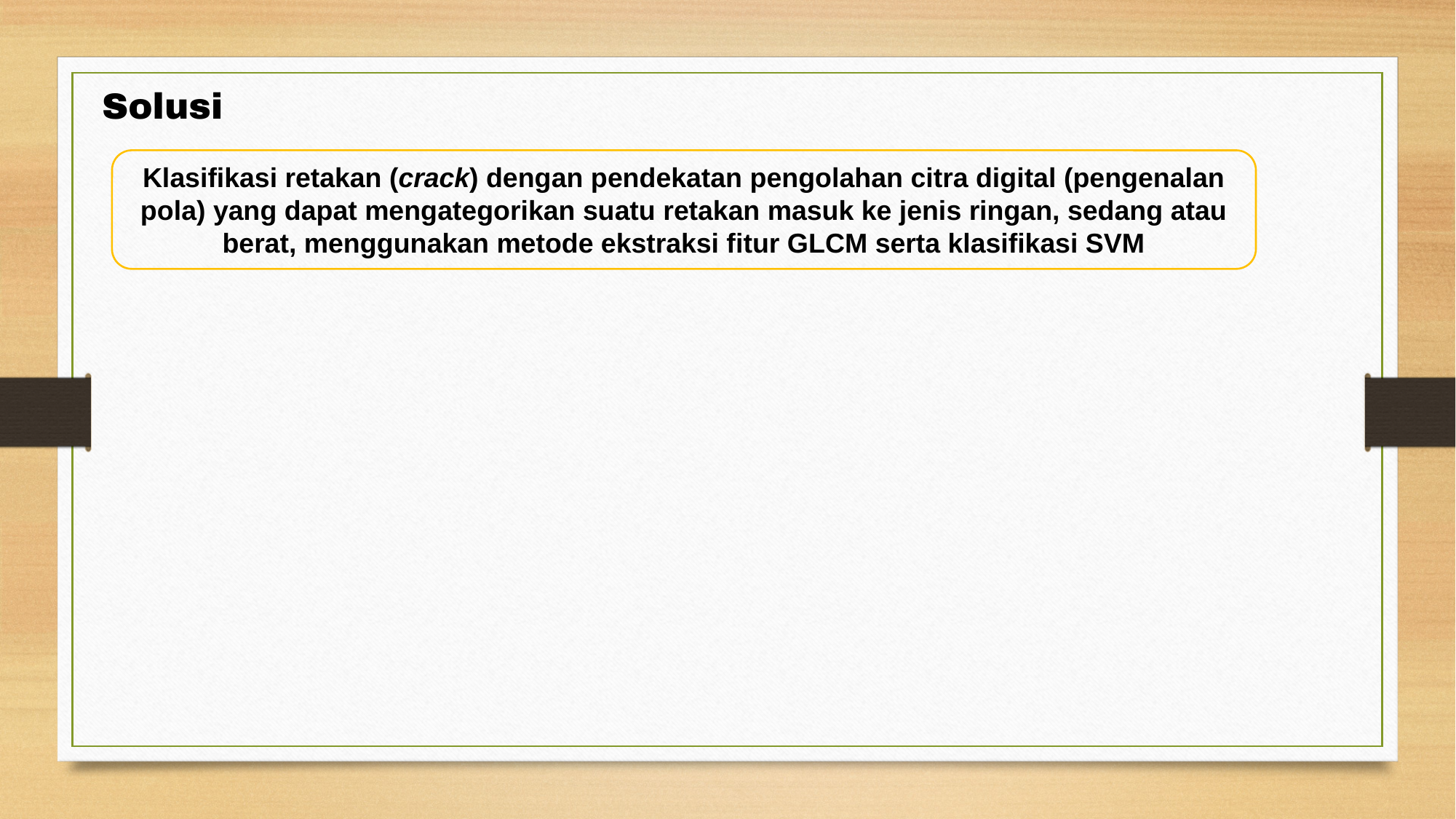

Solusi

Klasifikasi retakan (crack) dengan pendekatan pengolahan citra digital (pengenalan pola) yang dapat mengategorikan suatu retakan masuk ke jenis ringan, sedang atau berat, menggunakan metode ekstraksi fitur GLCM serta klasifikasi SVM